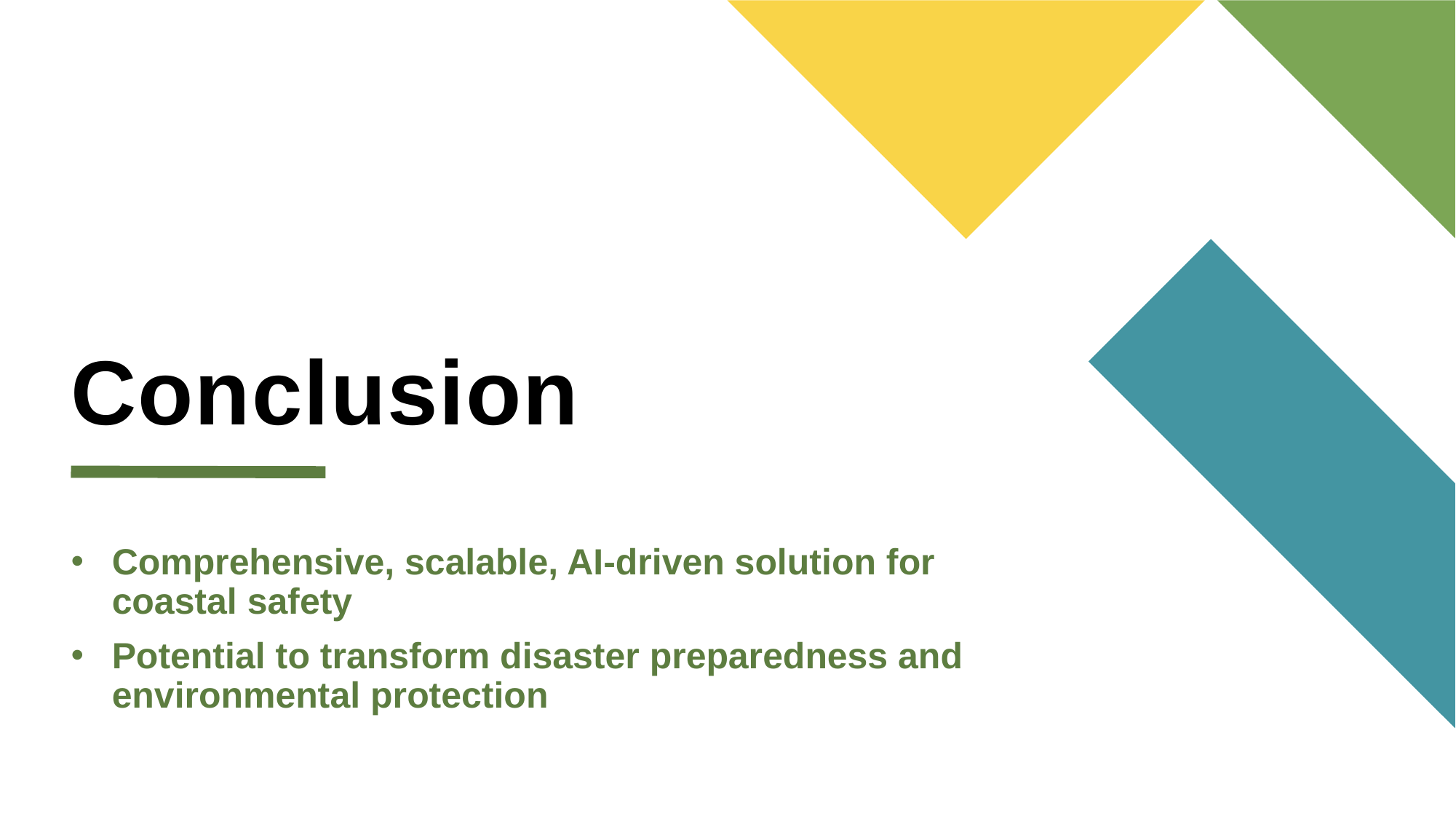

# Conclusion
Comprehensive, scalable, AI-driven solution for coastal safety
Potential to transform disaster preparedness and environmental protection